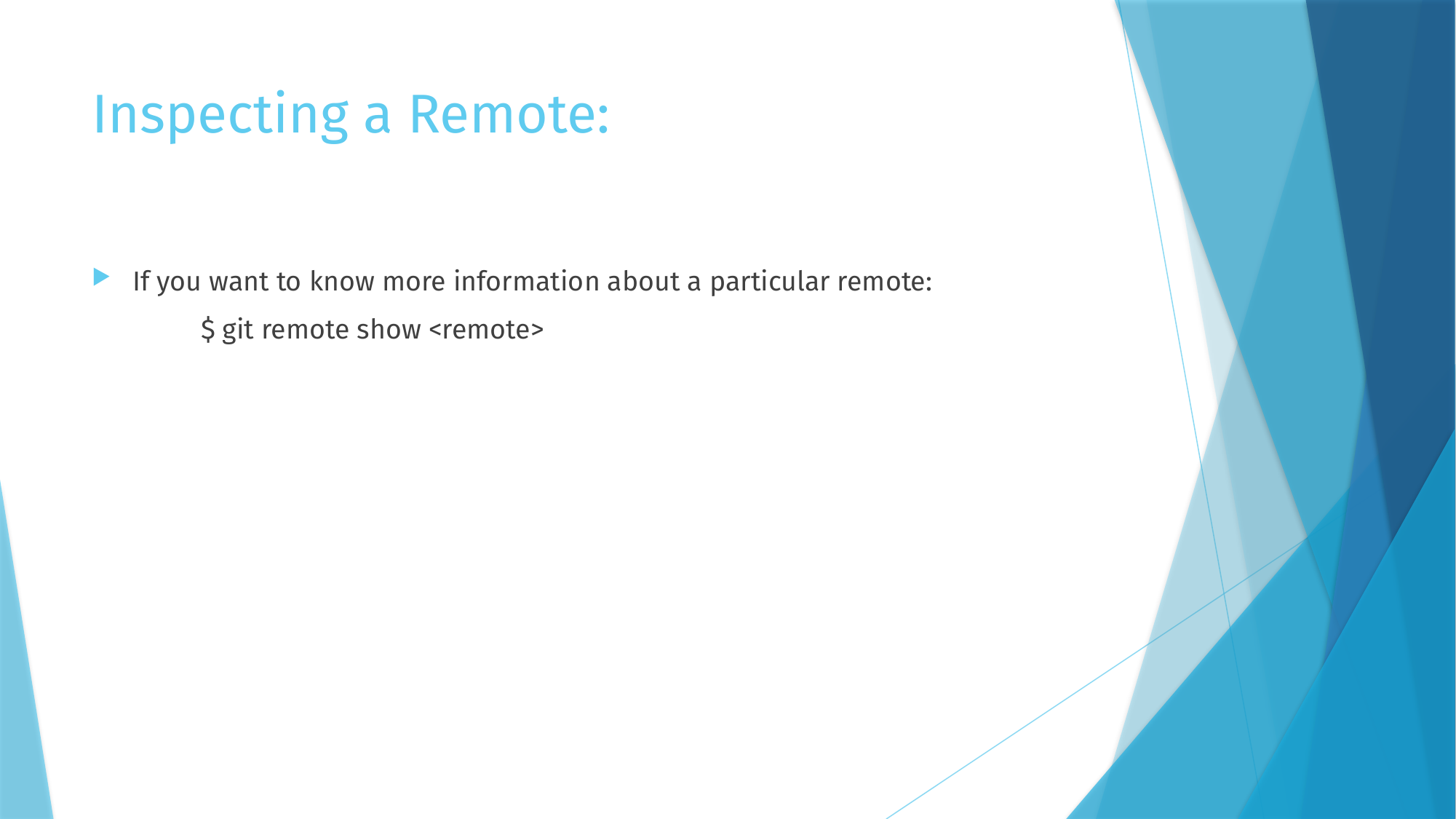

# Inspecting a Remote:
If you want to know more information about a particular remote:
	$ git remote show <remote>